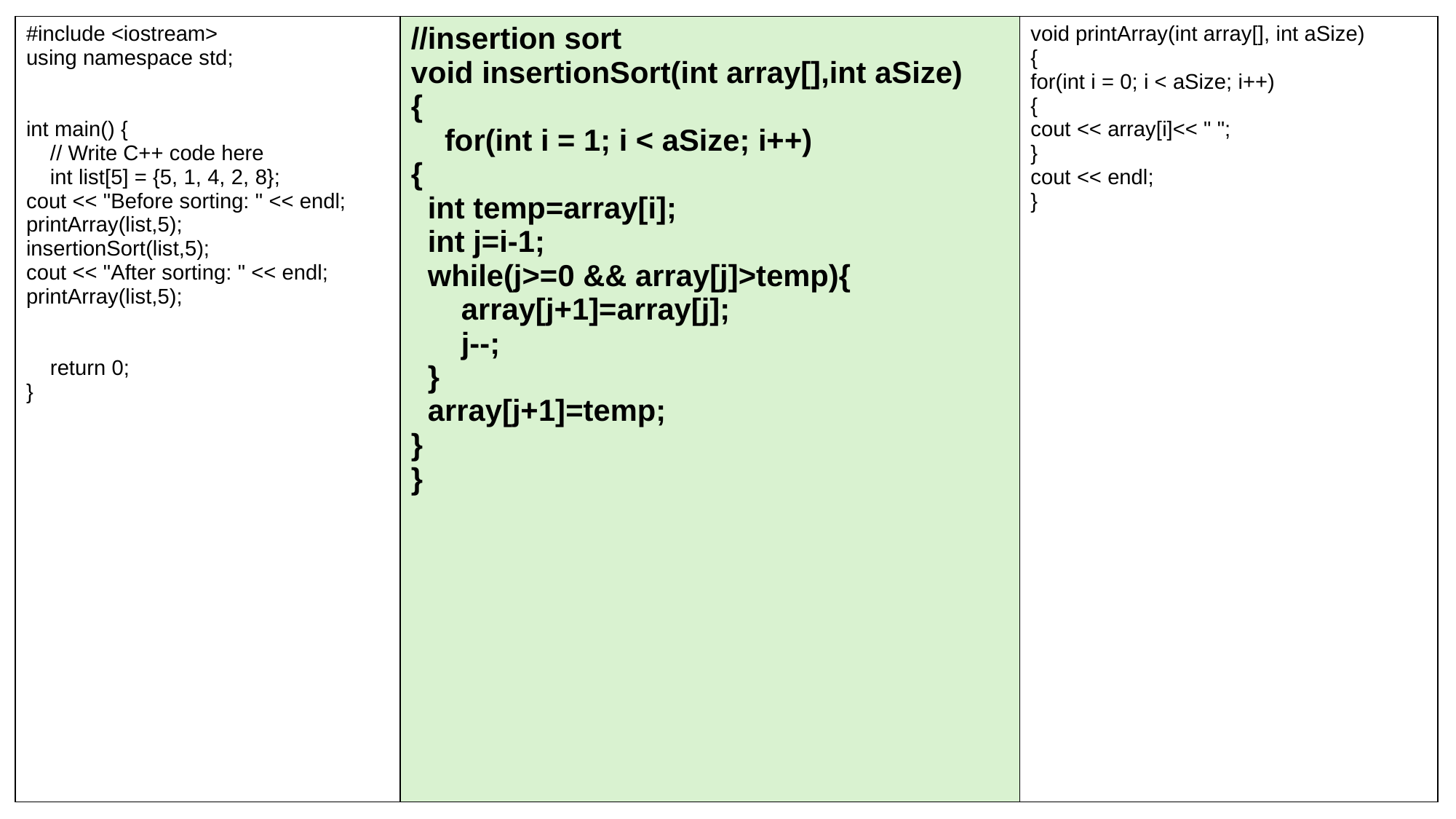

| #include <iostream> using namespace std; int main() {     // Write C++ code here     int list[5] = {5, 1, 4, 2, 8}; cout << "Before sorting: " << endl; printArray(list,5); insertionSort(list,5); cout << "After sorting: " << endl; printArray(list,5);     return 0; } | //insertion sort void insertionSort(int array[],int aSize) {        for(int i = 1; i < aSize; i++) {      int temp=array[i];   int j=i-1;   while(j>=0 && array[j]>temp){       array[j+1]=array[j];       j--;   }   array[j+1]=temp; } } | void printArray(int array[], int aSize) { for(int i = 0; i < aSize; i++) { cout << array[i]<< " "; } cout << endl; } |
| --- | --- | --- |